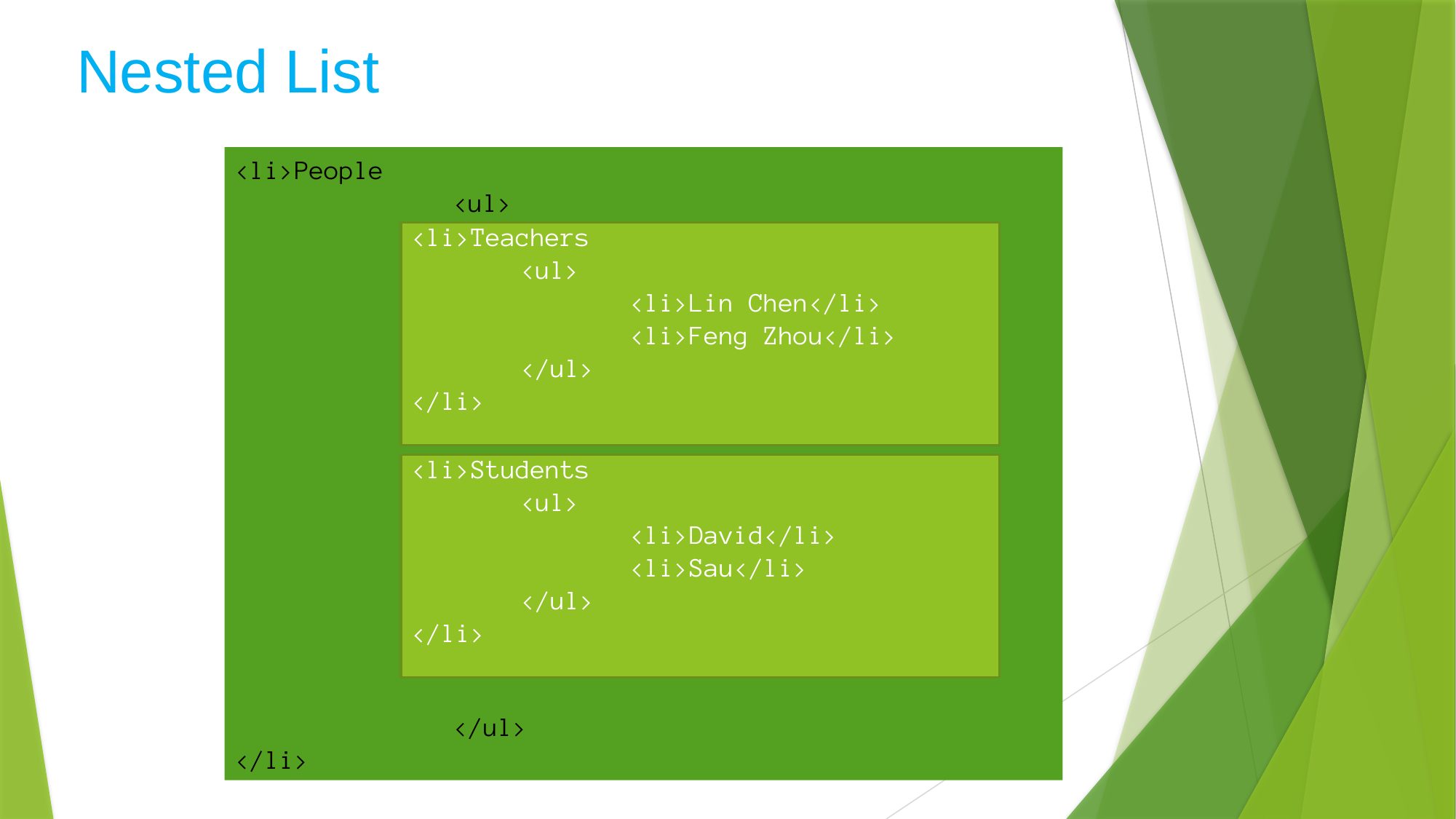

Nested List
<li>People
		<ul>

		</ul>
</li>
<li>Teachers
	<ul>
		<li>Lin Chen</li>
		<li>Feng Zhou</li>
	</ul>
</li>

<li>Students
	<ul>
		<li>David</li>
		<li>Sau</li>
	</ul>
</li>